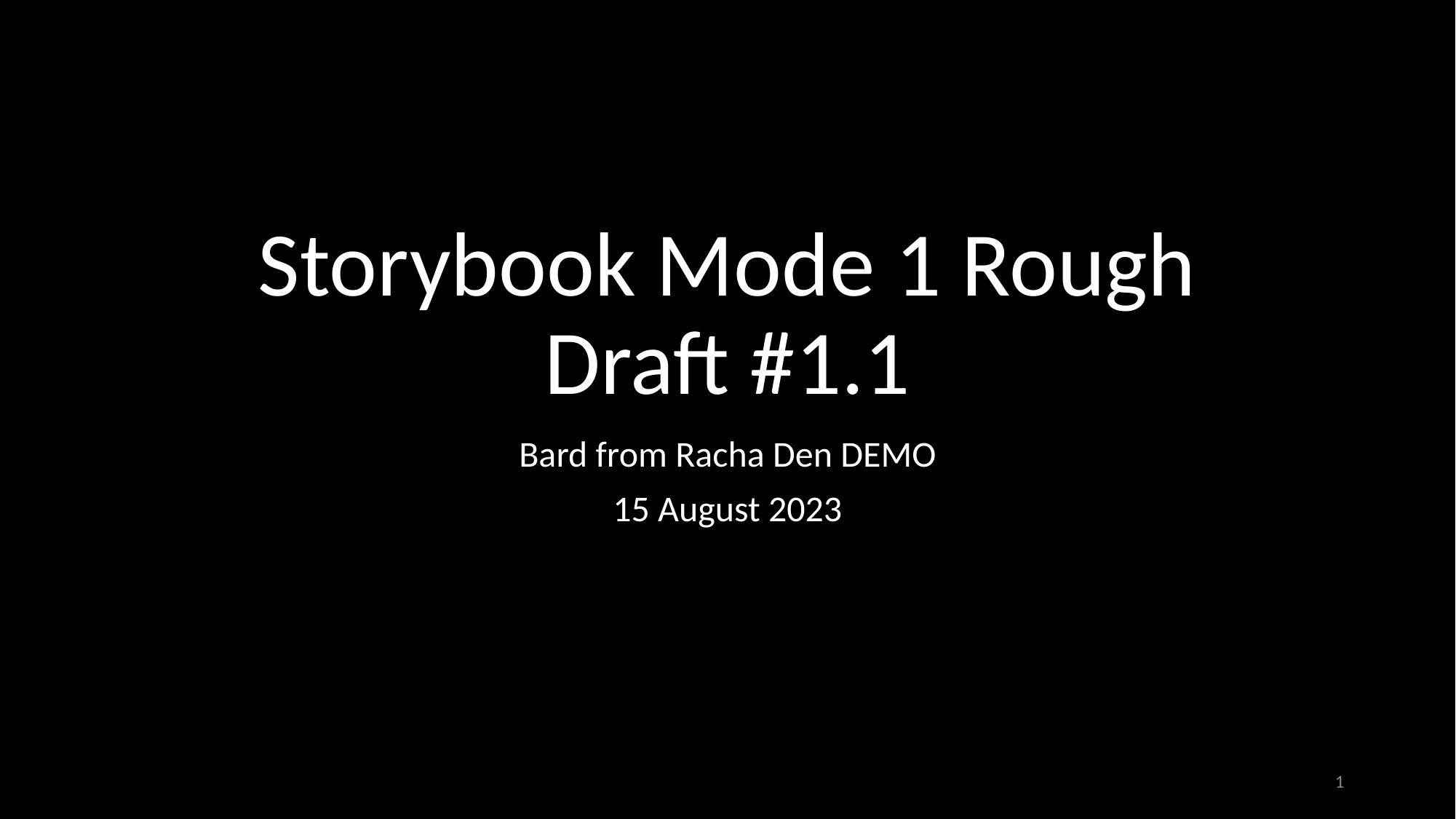

# Storybook Mode 1 Rough Draft #1.1
Bard from Racha Den DEMO
15 August 2023
1